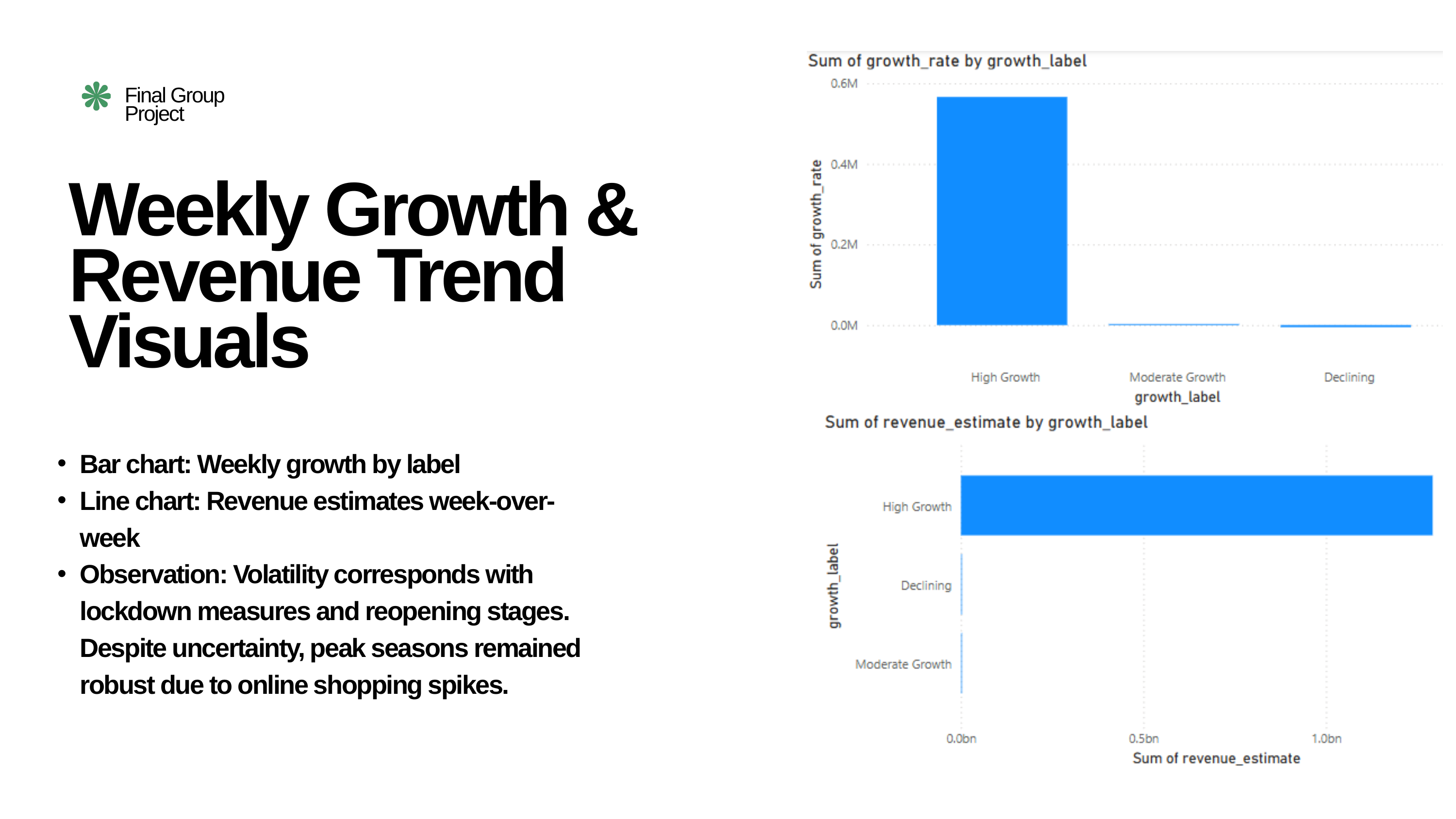

Final Group Project
Weekly Growth & Revenue Trend Visuals
Bar chart: Weekly growth by label
Line chart: Revenue estimates week-over-week
Observation: Volatility corresponds with lockdown measures and reopening stages. Despite uncertainty, peak seasons remained robust due to online shopping spikes.